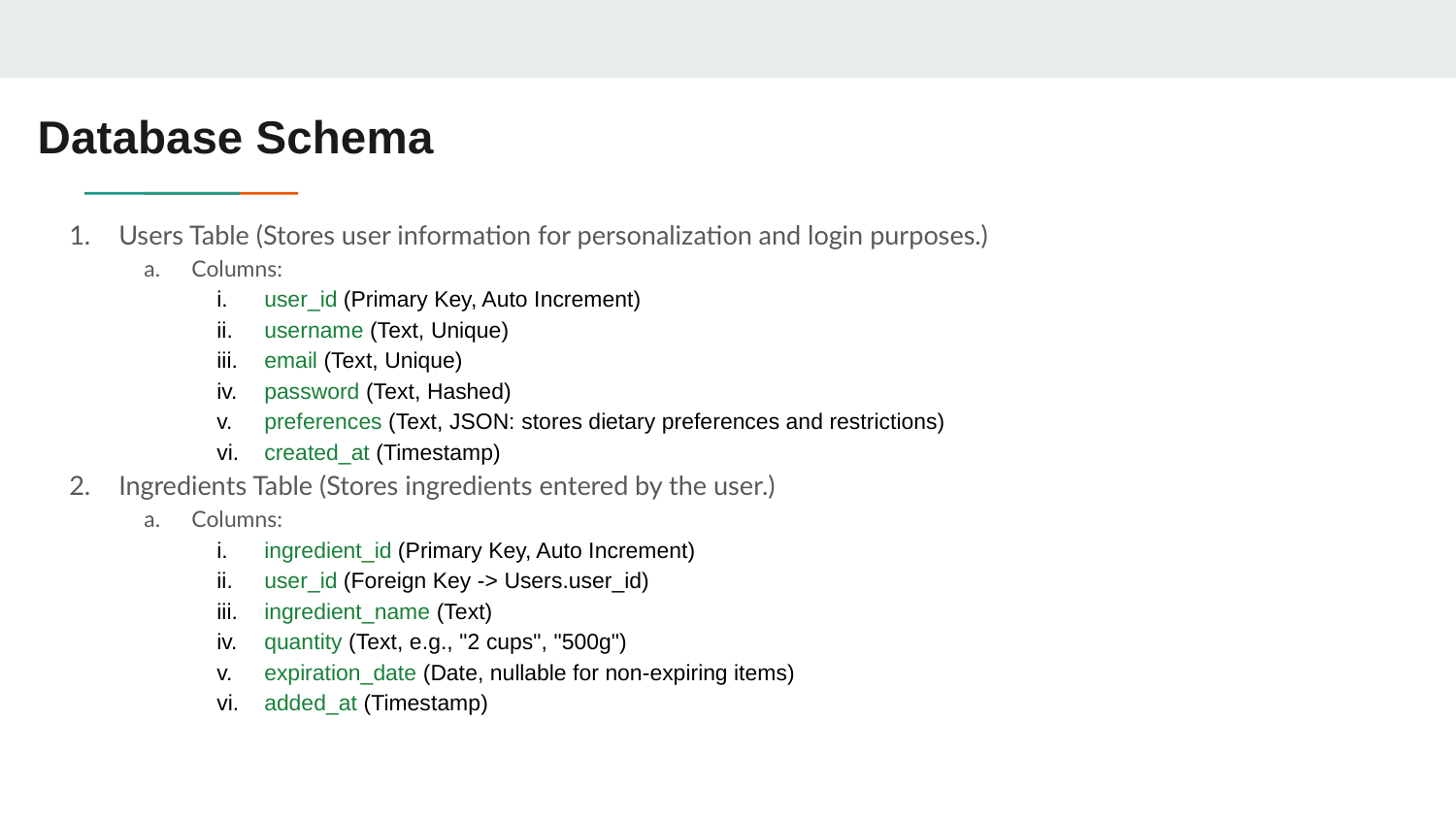

# Database Schema
Users Table (Stores user information for personalization and login purposes.)
Columns:
user_id (Primary Key, Auto Increment)
username (Text, Unique)
email (Text, Unique)
password (Text, Hashed)
preferences (Text, JSON: stores dietary preferences and restrictions)
created_at (Timestamp)
Ingredients Table (Stores ingredients entered by the user.)
Columns:
ingredient_id (Primary Key, Auto Increment)
user_id (Foreign Key -> Users.user_id)
ingredient_name (Text)
quantity (Text, e.g., "2 cups", "500g")
expiration_date (Date, nullable for non-expiring items)
added_at (Timestamp)